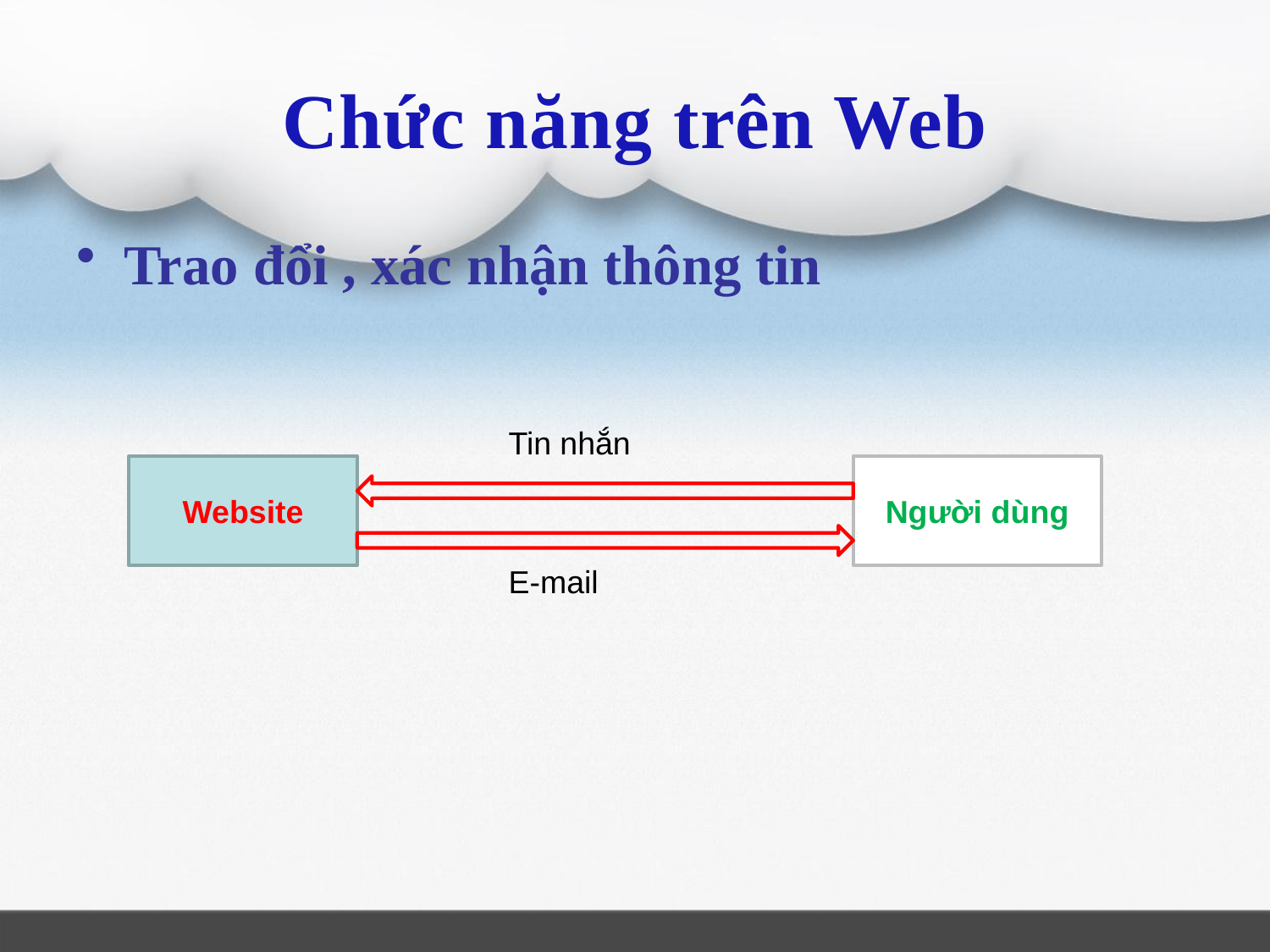

# Chức năng trên Web
Trao đổi , xác nhận thông tin
Tin nhắn
Website
Người dùng

E-mail